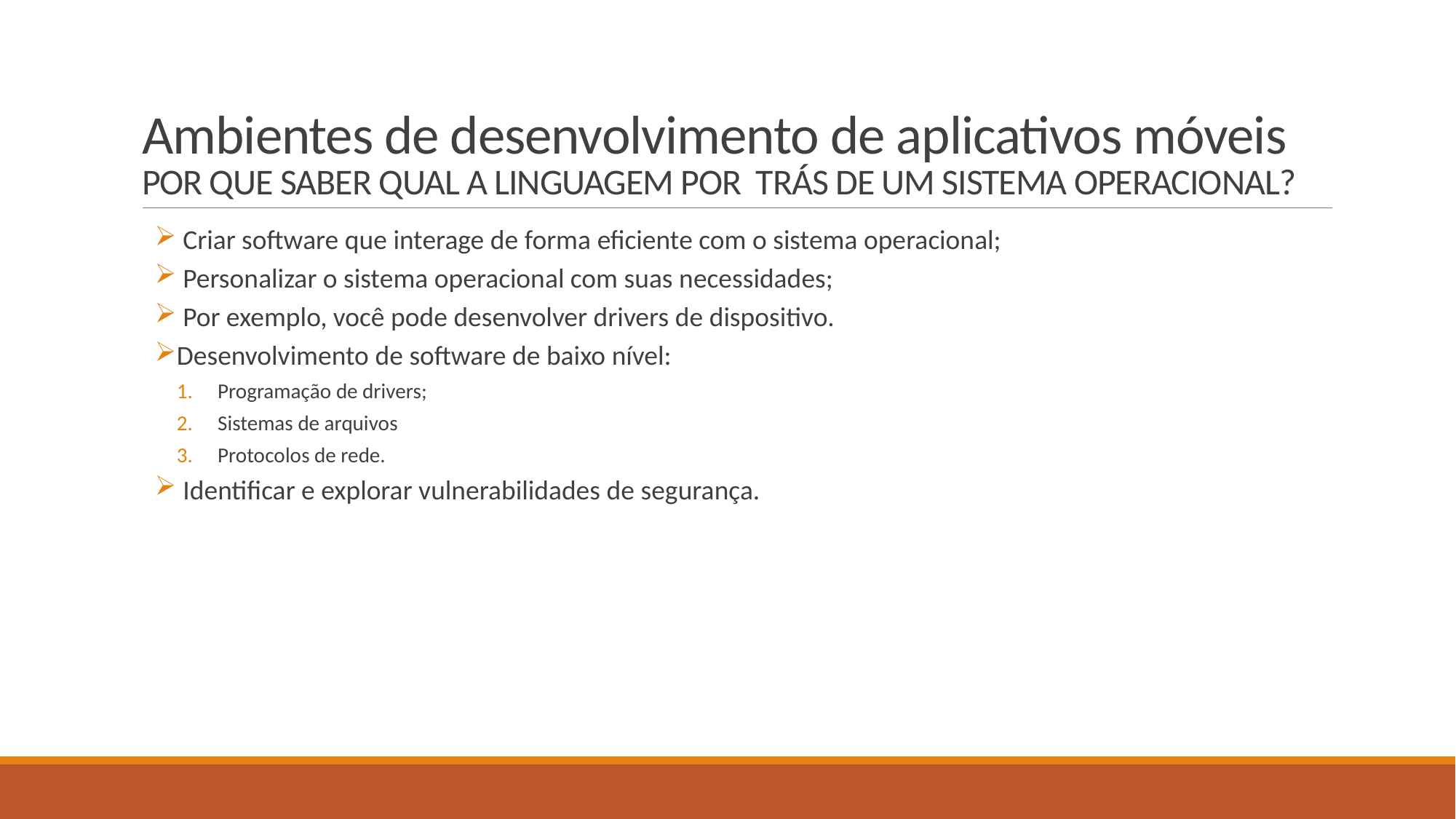

# Ambientes de desenvolvimento de aplicativos móveis POR QUE SABER QUAL A LINGUAGEM POR  TRÁS DE UM SISTEMA OPERACIONAL?
 Criar software que interage de forma eficiente com o sistema operacional;
 Personalizar o sistema operacional com suas necessidades;
 Por exemplo, você pode desenvolver drivers de dispositivo.
Desenvolvimento de software de baixo nível:
Programação de drivers;
Sistemas de arquivos
Protocolos de rede.
 Identificar e explorar vulnerabilidades de segurança.